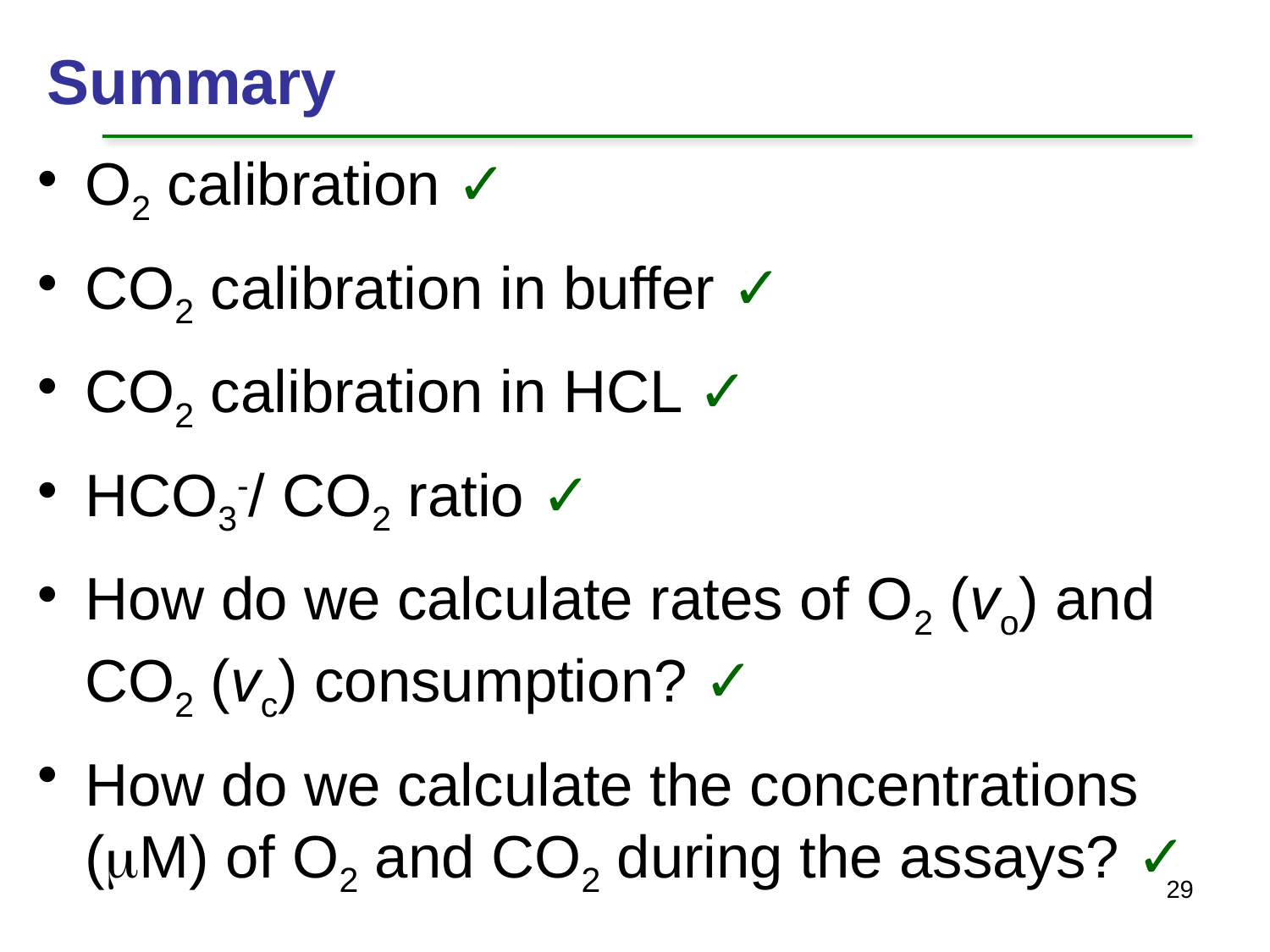

Summary

O2 calibration ✓
CO2 calibration in buffer ✓
CO2 calibration in HCL ✓
HCO3-/ CO2 ratio ✓
How do we calculate rates of O2 (vo) and CO2 (vc) consumption? ✓
How do we calculate the concentrations (μM) of O2 and CO2 during the assays? ✓

29